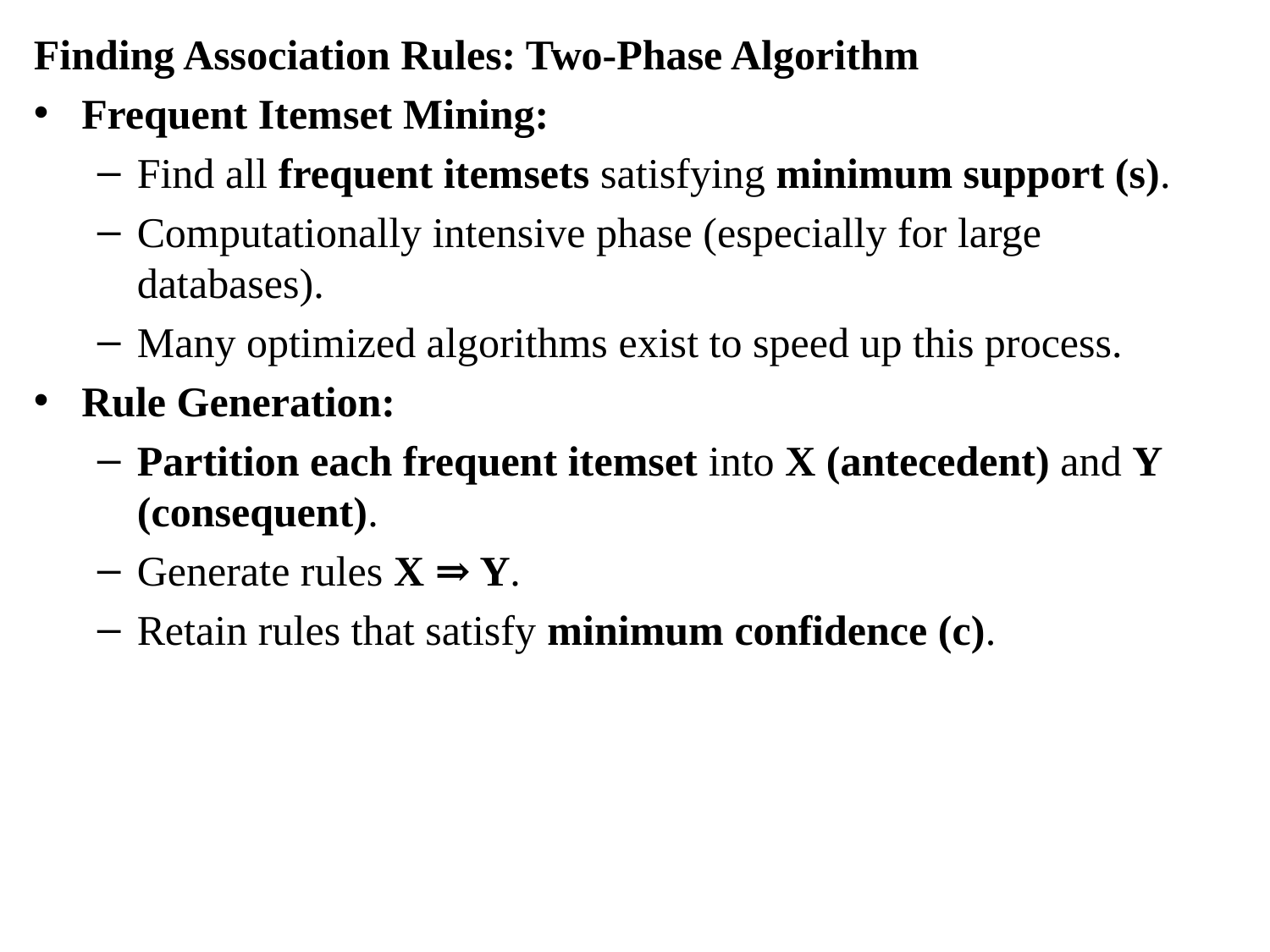

Finding Association Rules: Two-Phase Algorithm
Frequent Itemset Mining:
Find all frequent itemsets satisfying minimum support (s).
Computationally intensive phase (especially for large databases).
Many optimized algorithms exist to speed up this process.
Rule Generation:
Partition each frequent itemset into X (antecedent) and Y (consequent).
Generate rules X ⇒ Y.
Retain rules that satisfy minimum confidence (c).